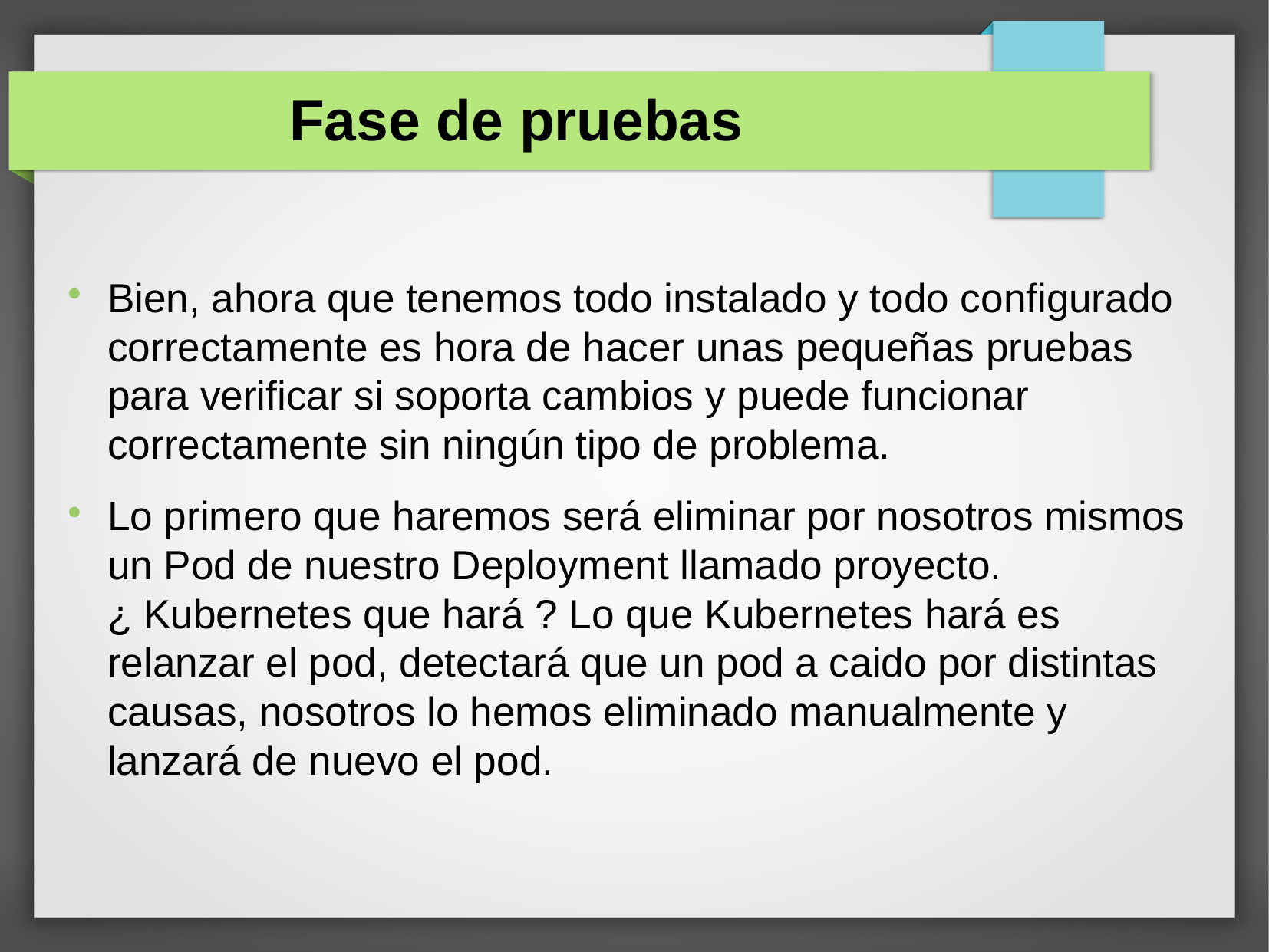

Fase de pruebas
Bien, ahora que tenemos todo instalado y todo configurado correctamente es hora de hacer unas pequeñas pruebas para verificar si soporta cambios y puede funcionar correctamente sin ningún tipo de problema.
Lo primero que haremos será eliminar por nosotros mismos un Pod de nuestro Deployment llamado proyecto. ¿ Kubernetes que hará ? Lo que Kubernetes hará es relanzar el pod, detectará que un pod a caido por distintas causas, nosotros lo hemos eliminado manualmente y lanzará de nuevo el pod.